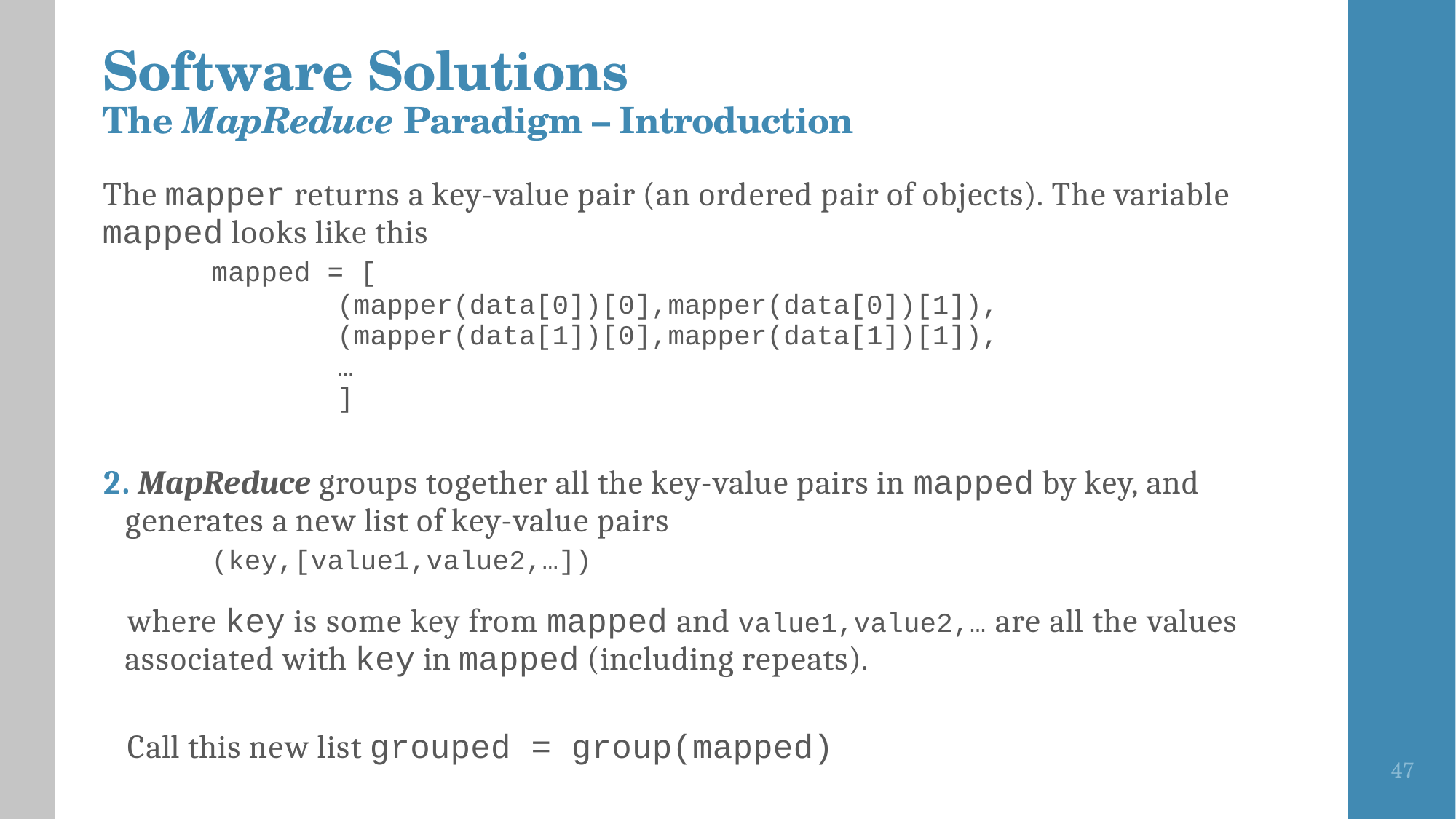

# Software Solutions The MapReduce Paradigm – Introduction
The mapper returns a key-value pair (an ordered pair of objects). The variable mapped looks like this
	mapped = [
		 (mapper(data[0])[0],mapper(data[0])[1]),
		 (mapper(data[1])[0],mapper(data[1])[1]),
		 …
		 ]

2. MapReduce groups together all the key-value pairs in mapped by key, and
   generates a new list of key-value pairs
	(key,[value1,value2,…])
where key is some key from mapped and value1,value2,… are all the values associated with key in mapped (including repeats).

Call this new list grouped = group(mapped)
47